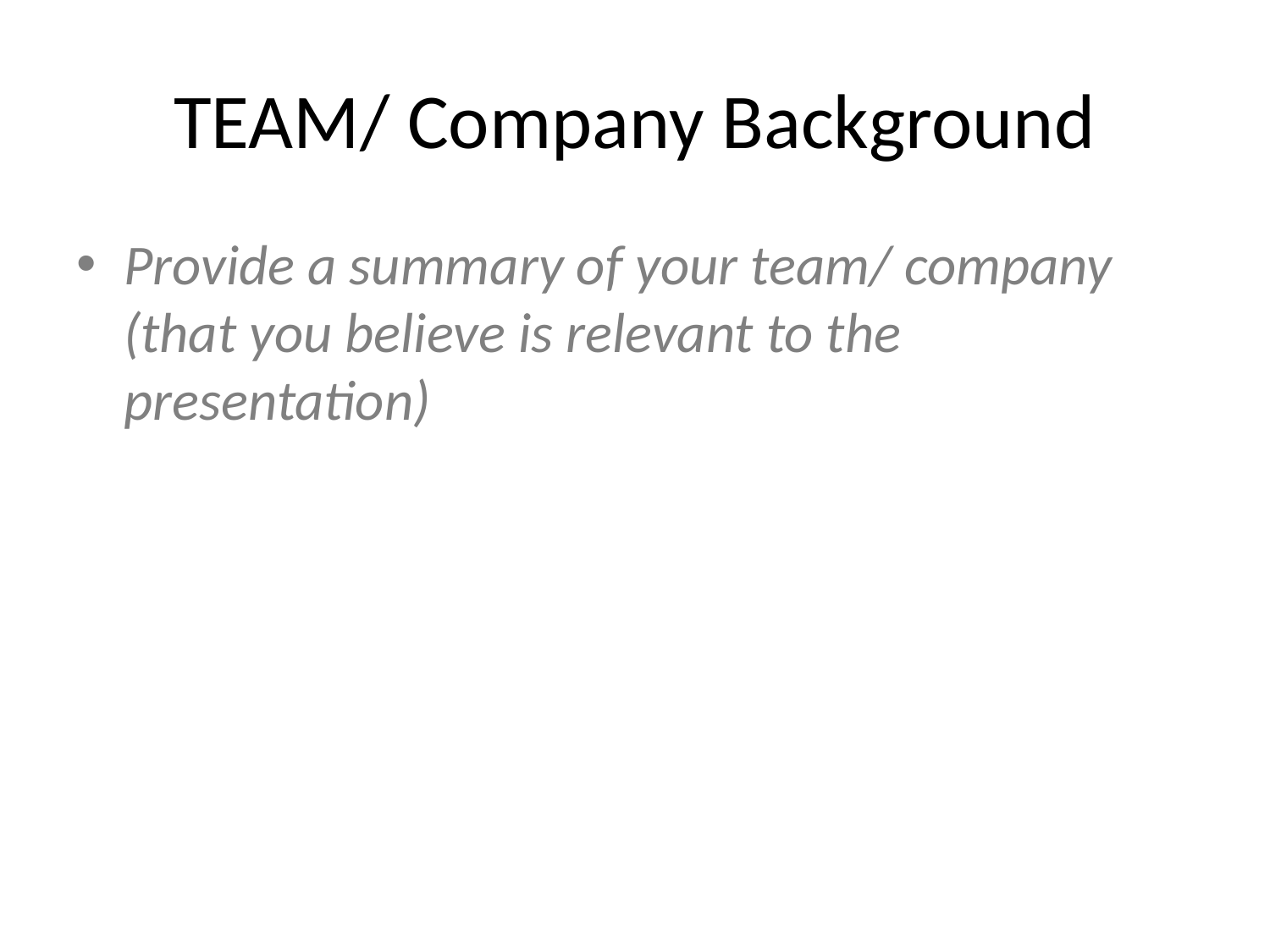

# TEAM/ Company Background
Provide a summary of your team/ company (that you believe is relevant to the presentation)